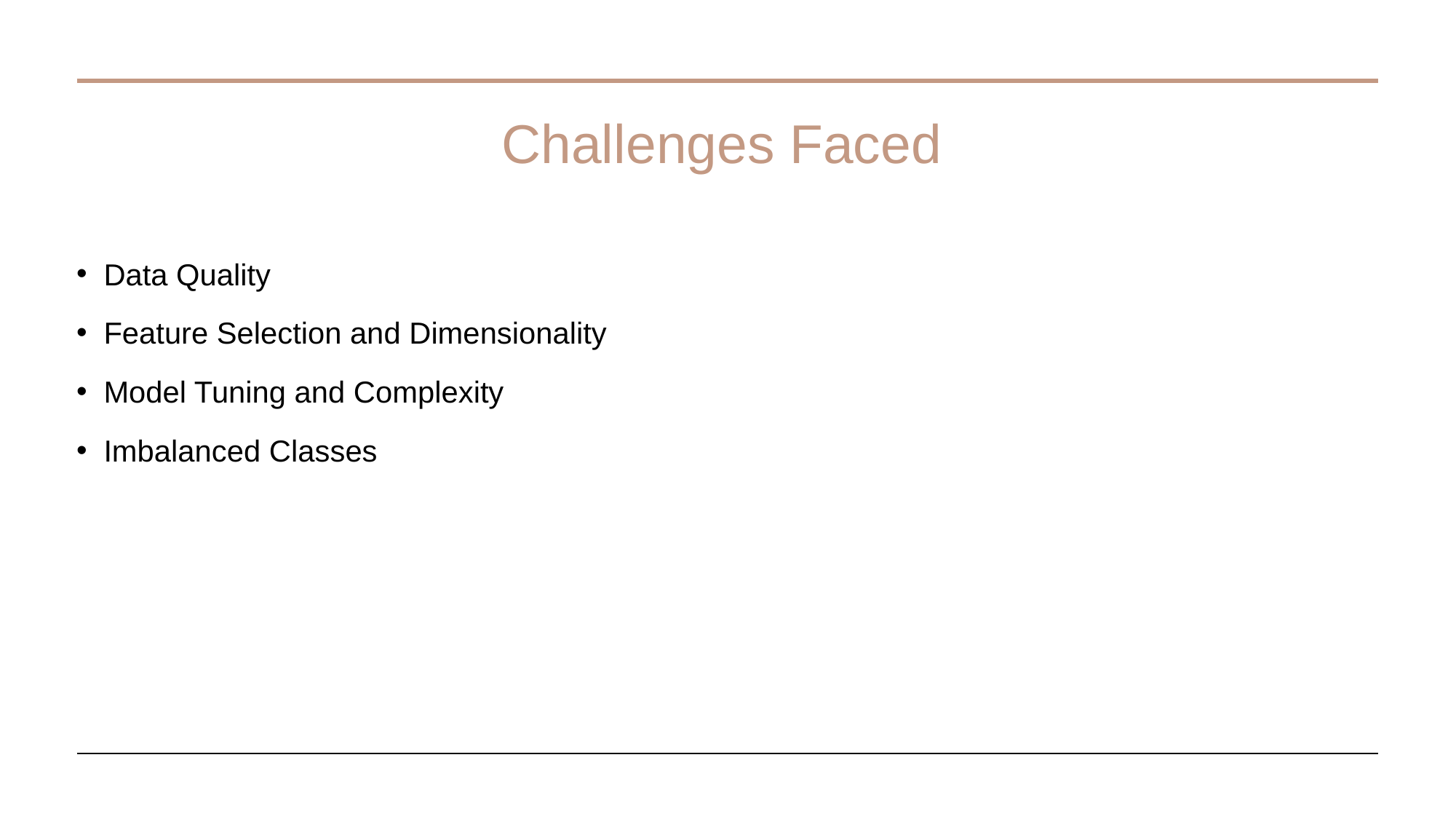

# Challenges Faced
Data Quality
Feature Selection and Dimensionality
Model Tuning and Complexity
Imbalanced Classes